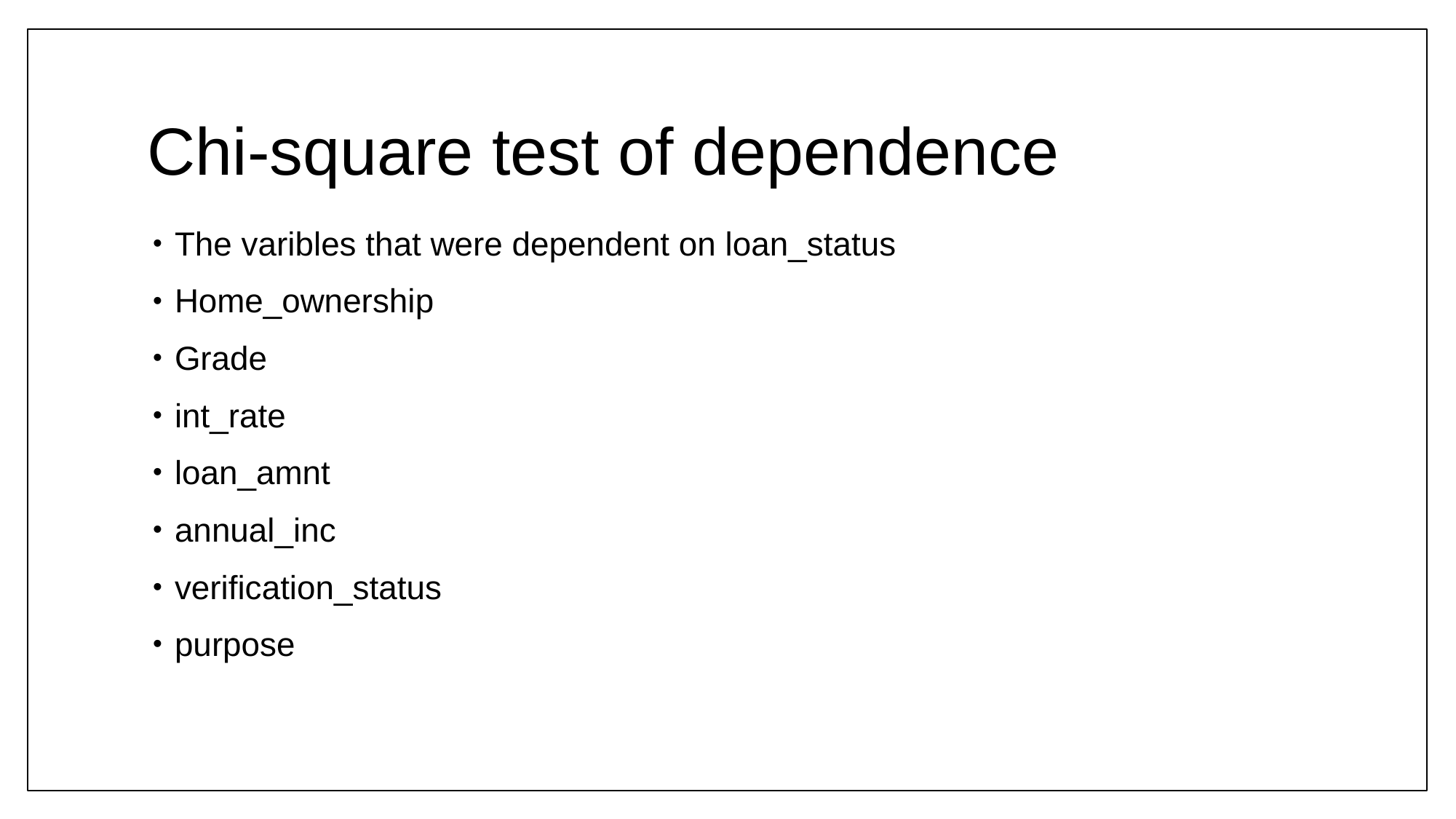

# Chi-square test of dependence
The varibles that were dependent on loan_status
Home_ownership
Grade
int_rate
loan_amnt
annual_inc
verification_status
purpose